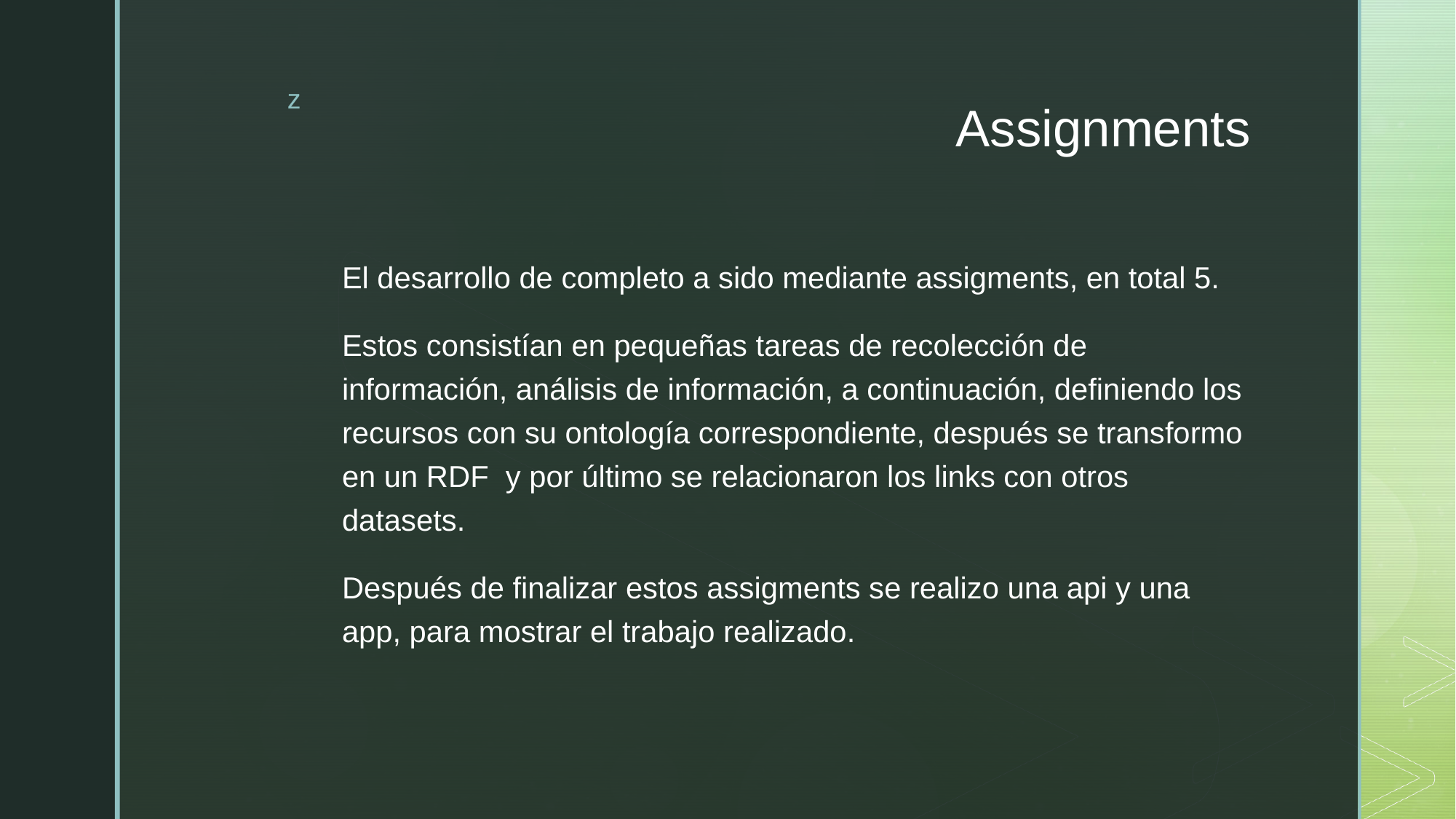

# Assignments
El desarrollo de completo a sido mediante assigments, en total 5.
Estos consistían en pequeñas tareas de recolección de información, análisis de información, a continuación, definiendo los recursos con su ontología correspondiente, después se transformo en un RDF  y por último se relacionaron los links con otros datasets.
Después de finalizar estos assigments se realizo una api y una app, para mostrar el trabajo realizado.